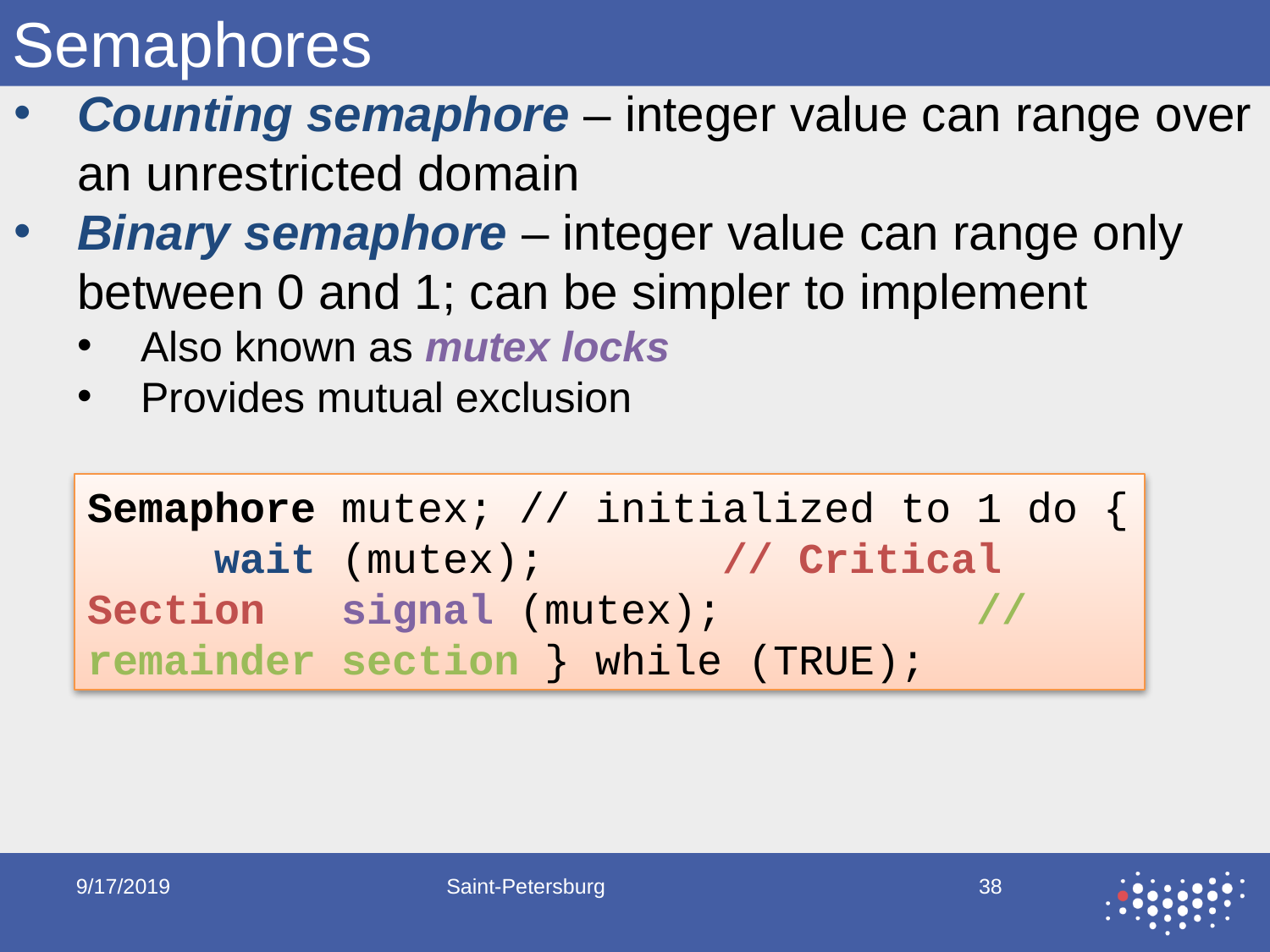

# Semaphores

Counting semaphore – integer value can range over an unrestricted domain
Binary semaphore – integer value can range only between 0 and 1; can be simpler to implement
Also known as mutex locks
Provides mutual exclusion

Semaphore mutex; // initialized to 1  do {  	wait (mutex);  		// Critical Section  	signal (mutex);  		// remainder section  } while (TRUE);
9/17/2019
Saint-Petersburg
38